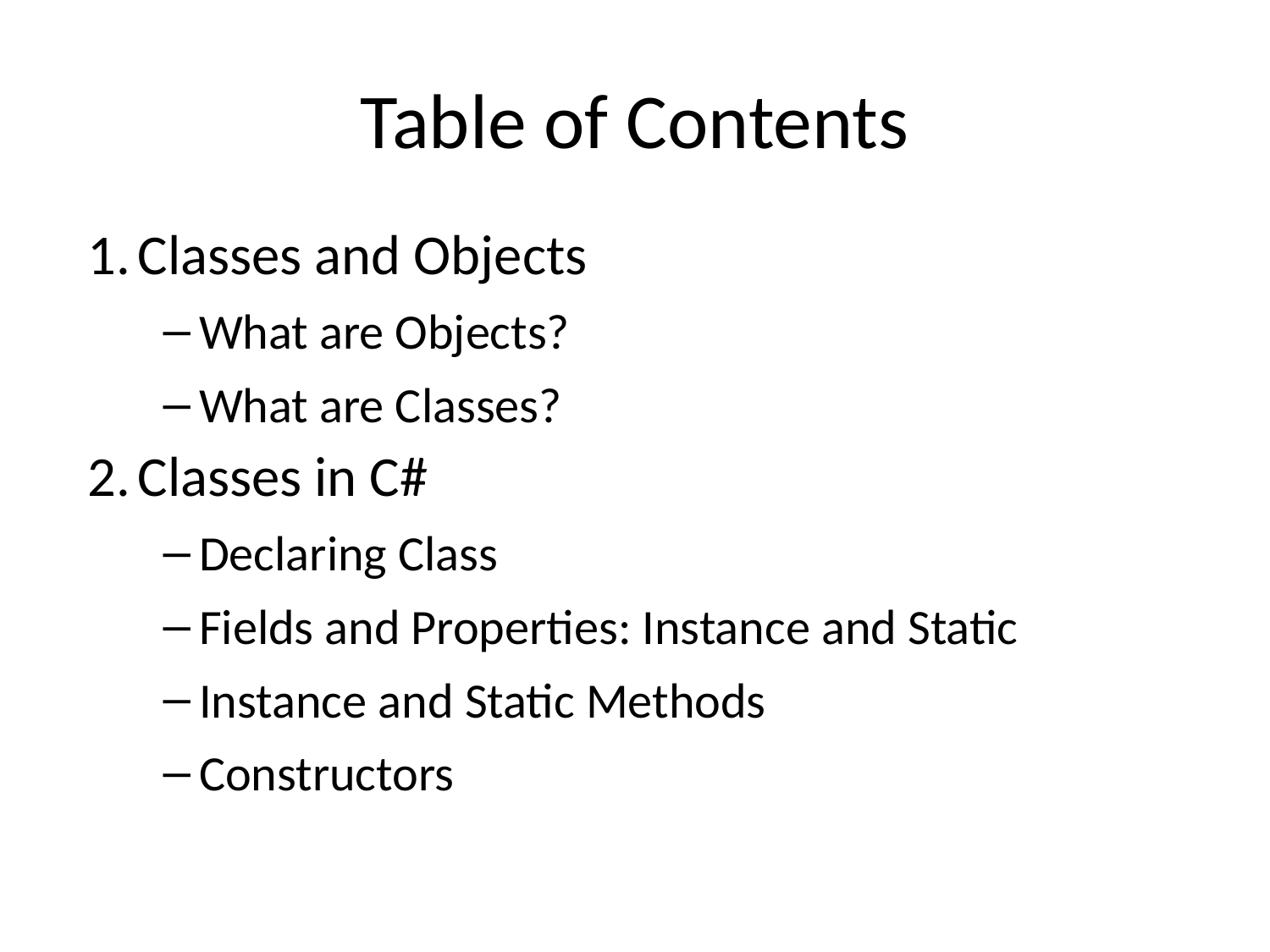

# Table of Contents
Classes and Objects
What are Objects?
What are Classes?
Classes in C#
Declaring Class
Fields and Properties: Instance and Static
Instance and Static Methods
Constructors